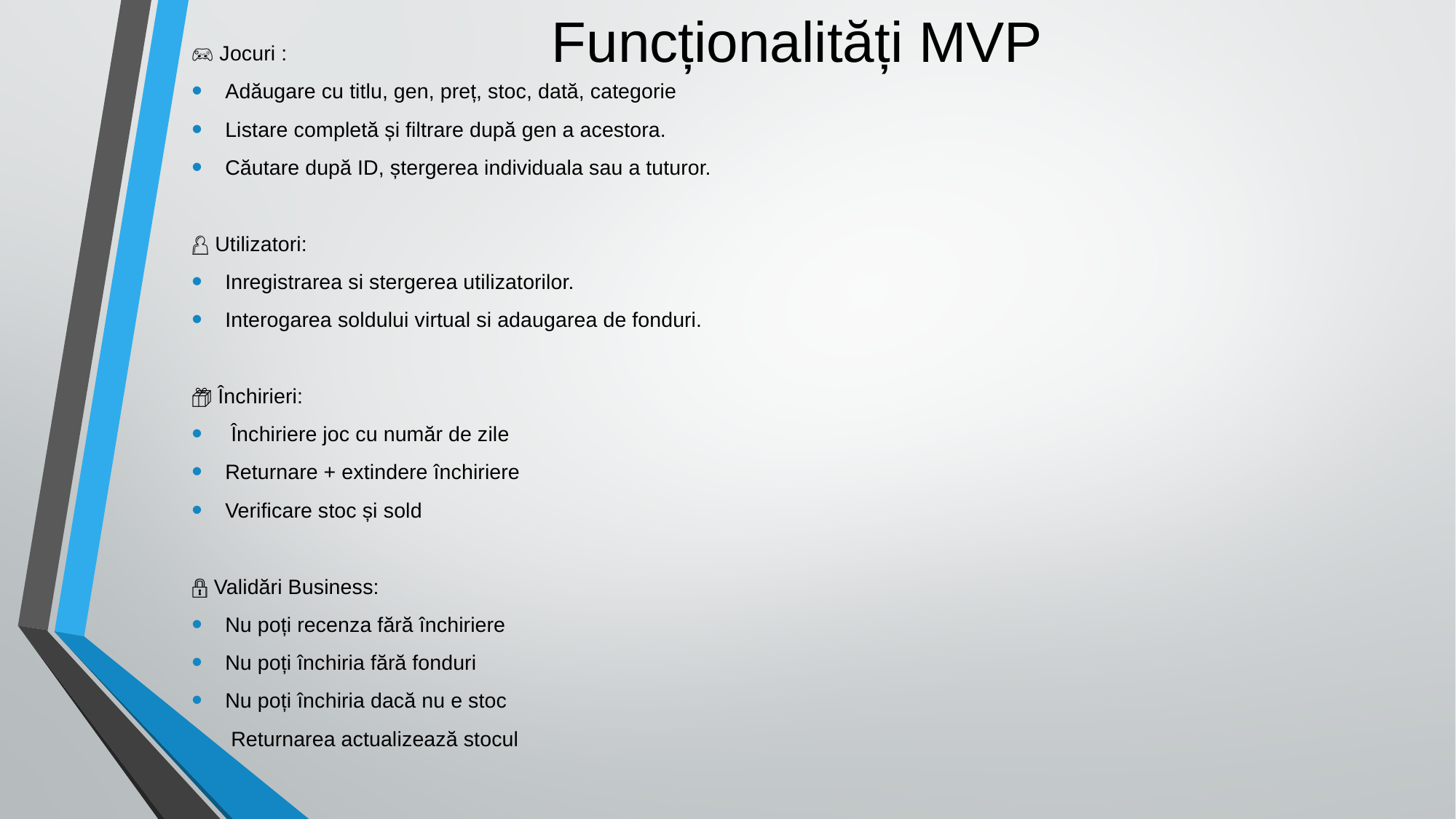

# Funcționalități MVP
🎮 Jocuri :
Adăugare cu titlu, gen, preț, stoc, dată, categorie
Listare completă și filtrare după gen a acestora.
Căutare după ID, ștergerea individuala sau a tuturor.

👤 Utilizatori:
Inregistrarea si stergerea utilizatorilor.
Interogarea soldului virtual si adaugarea de fonduri.

📦 Închirieri:
 Închiriere joc cu număr de zile
Returnare + extindere închiriere
Verificare stoc și sold

🔒 Validări Business:
Nu poți recenza fără închiriere
Nu poți închiria fără fonduri
Nu poți închiria dacă nu e stoc
 Returnarea actualizează stocul